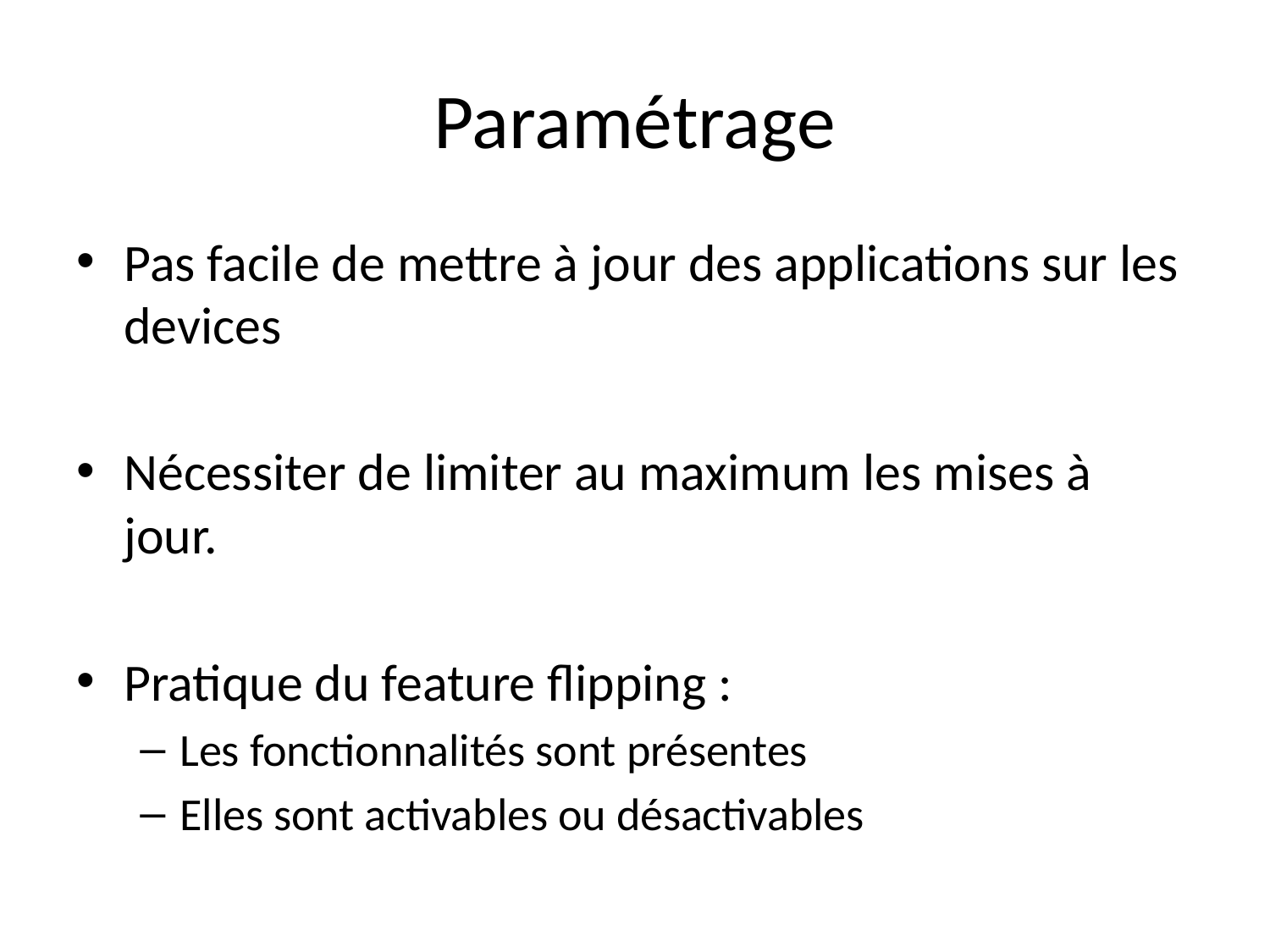

# Paramétrage
Pas facile de mettre à jour des applications sur les devices

Nécessiter de limiter au maximum les mises à jour.

Pratique du feature flipping :
Les fonctionnalités sont présentes
Elles sont activables ou désactivables